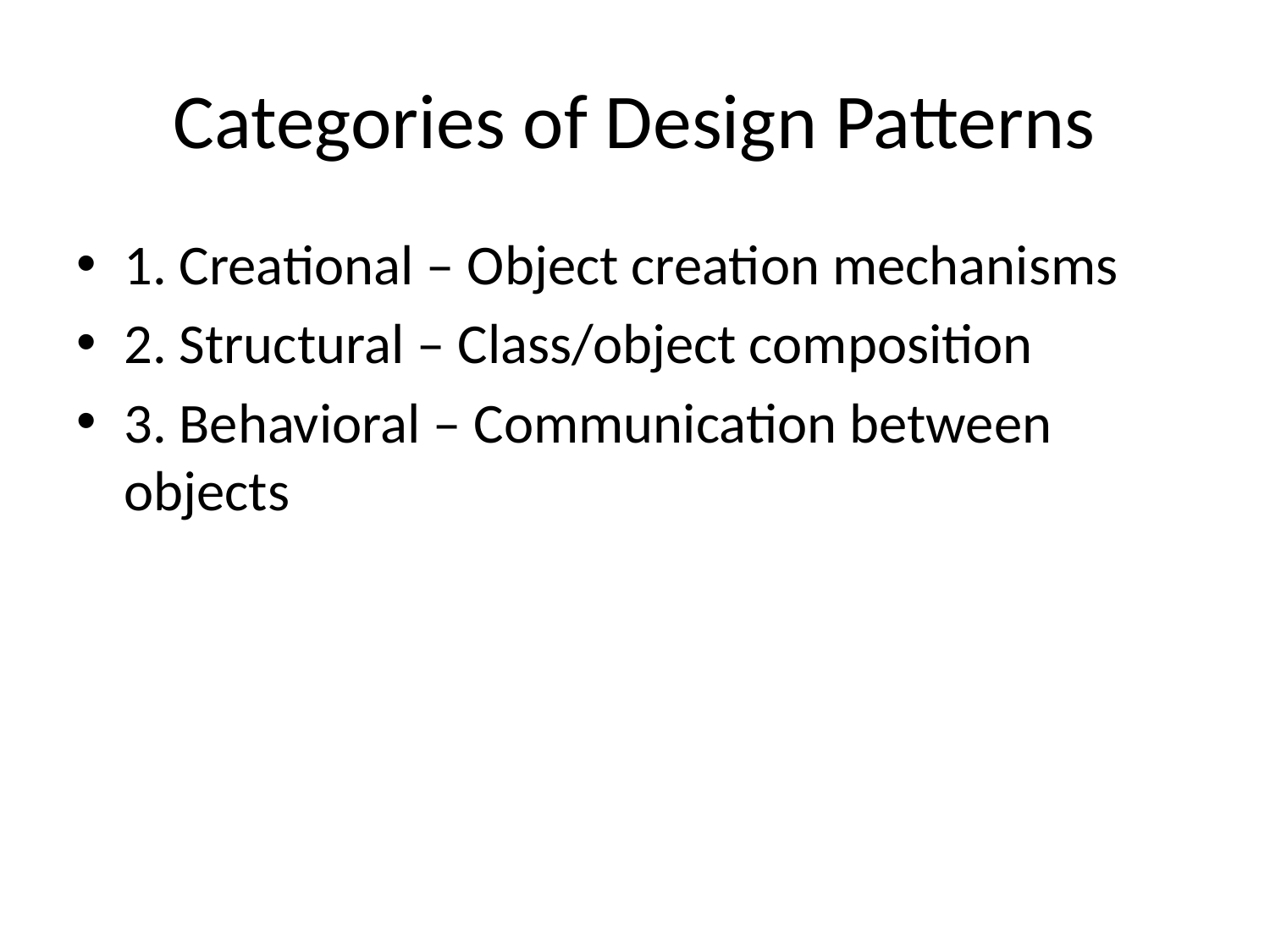

# Categories of Design Patterns
1. Creational – Object creation mechanisms
2. Structural – Class/object composition
3. Behavioral – Communication between objects